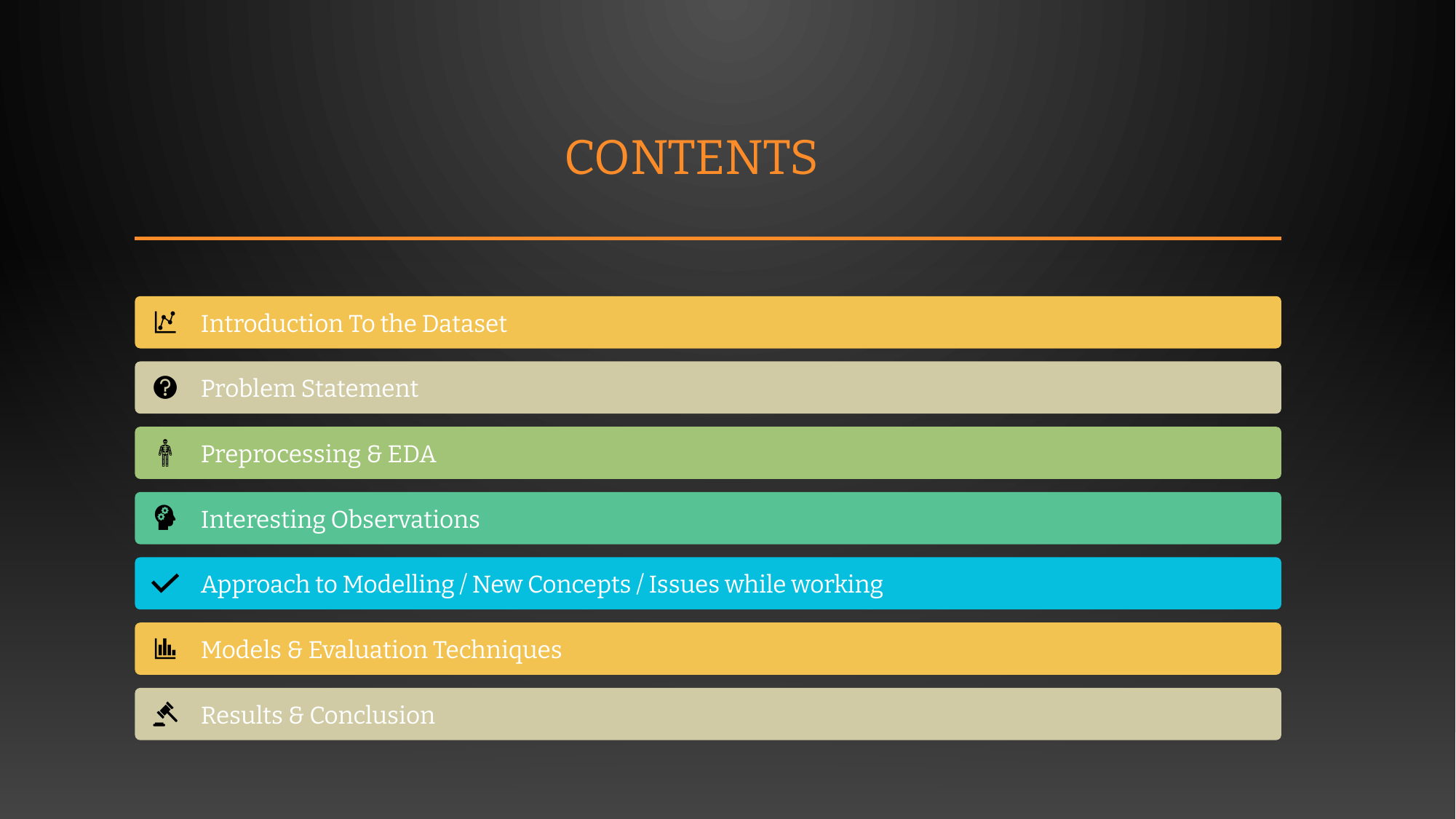

# Contents

Introduction To the Dataset
Problem Statement
Preprocessing & EDA
Interesting Observations
Approach to Modelling / New Concepts / Issues while working
Models & Evaluation Techniques
Results & Conclusion